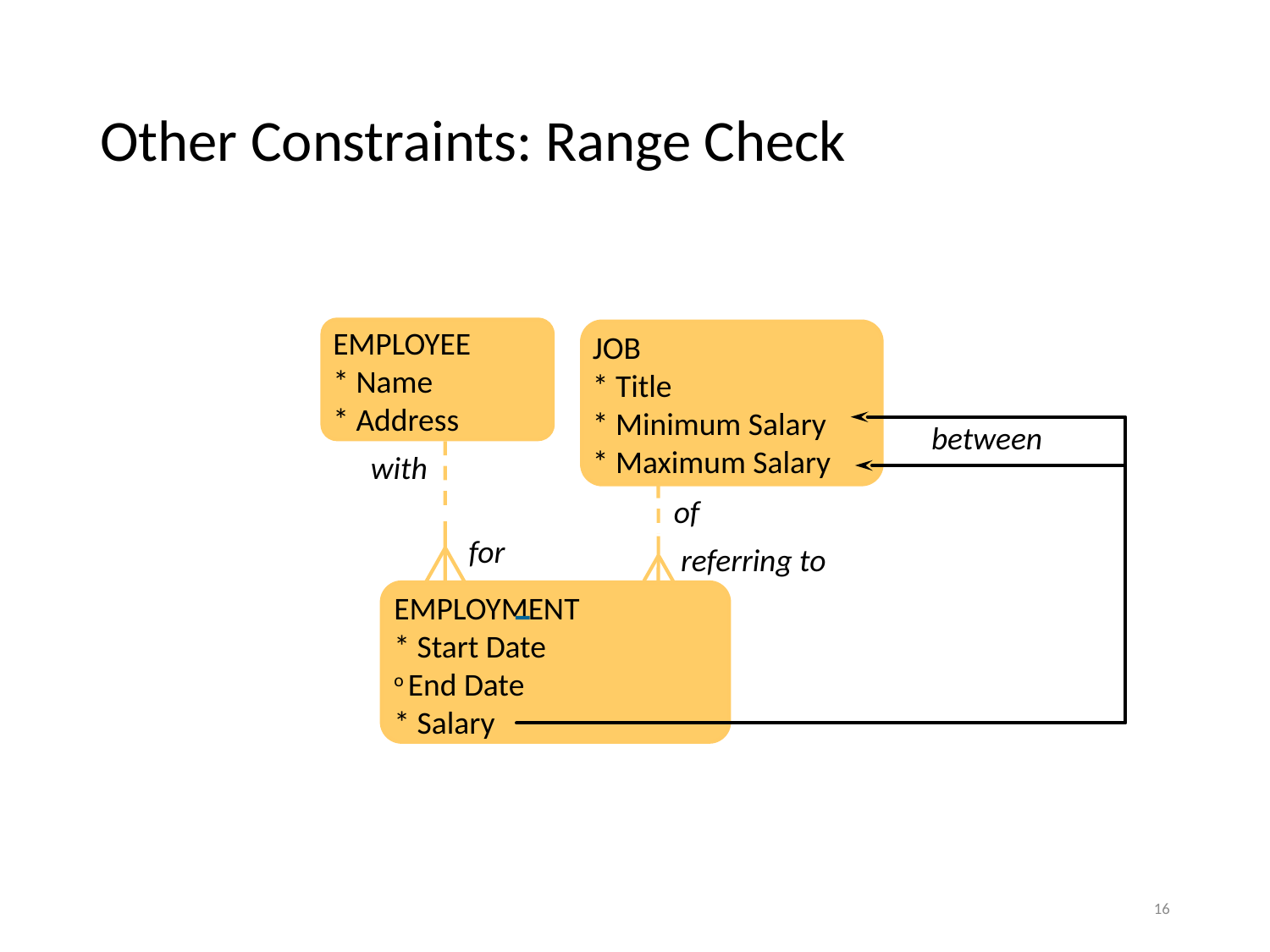

# Other Constraints: Range Check
EMPLOYEE
* Name
* Address

JOB
* Title
* Minimum Salary
* Maximum Salary

between

with

of

for
referring to

EMPLOYMENT
* Start Date
o End Date
* Salary

16